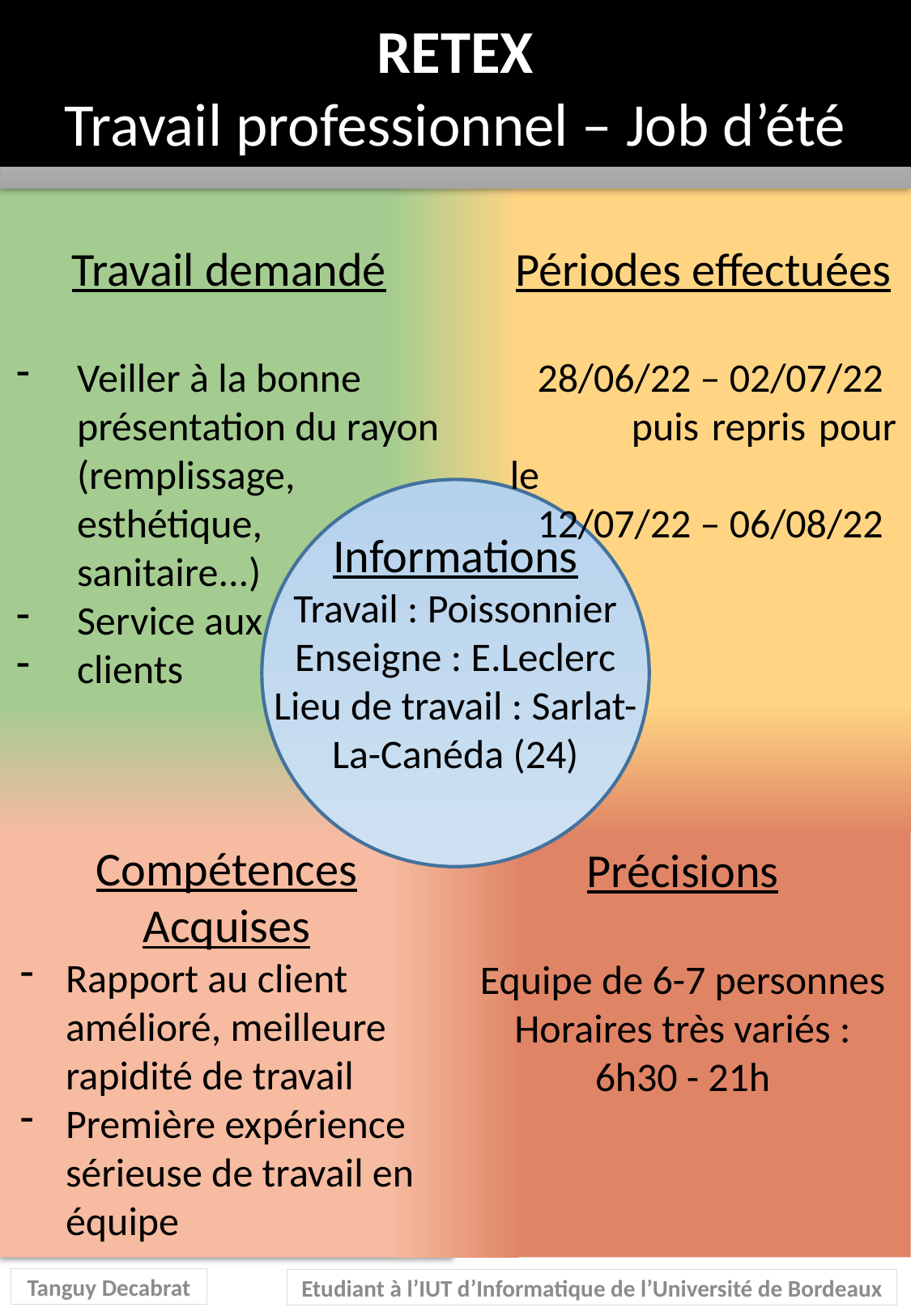

RETEX
Travail professionnel – Job d’été

Travail demandé

Veiller à la bonne présentation du rayon (remplissage, esthétique, sanitaire...)
Service aux
clients
Périodes effectuées

   28/06/22 – 02/07/22
	puis repris pour le
   12/07/22 – 06/08/22

Informations
Travail : Poissonnier
Enseigne : E.Leclerc
Lieu de travail : Sarlat-
La-Canéda (24)
Compétences Acquises
Rapport au client amélioré, meilleure rapidité de travail
Première expérience sérieuse de travail en équipe
Précisions

Equipe de 6-7 personnes
Horaires très variés :
6h30 - 21h

# Tanguy Decabrat
Etudiant à l’IUT d’Informatique de l’Université de Bordeaux